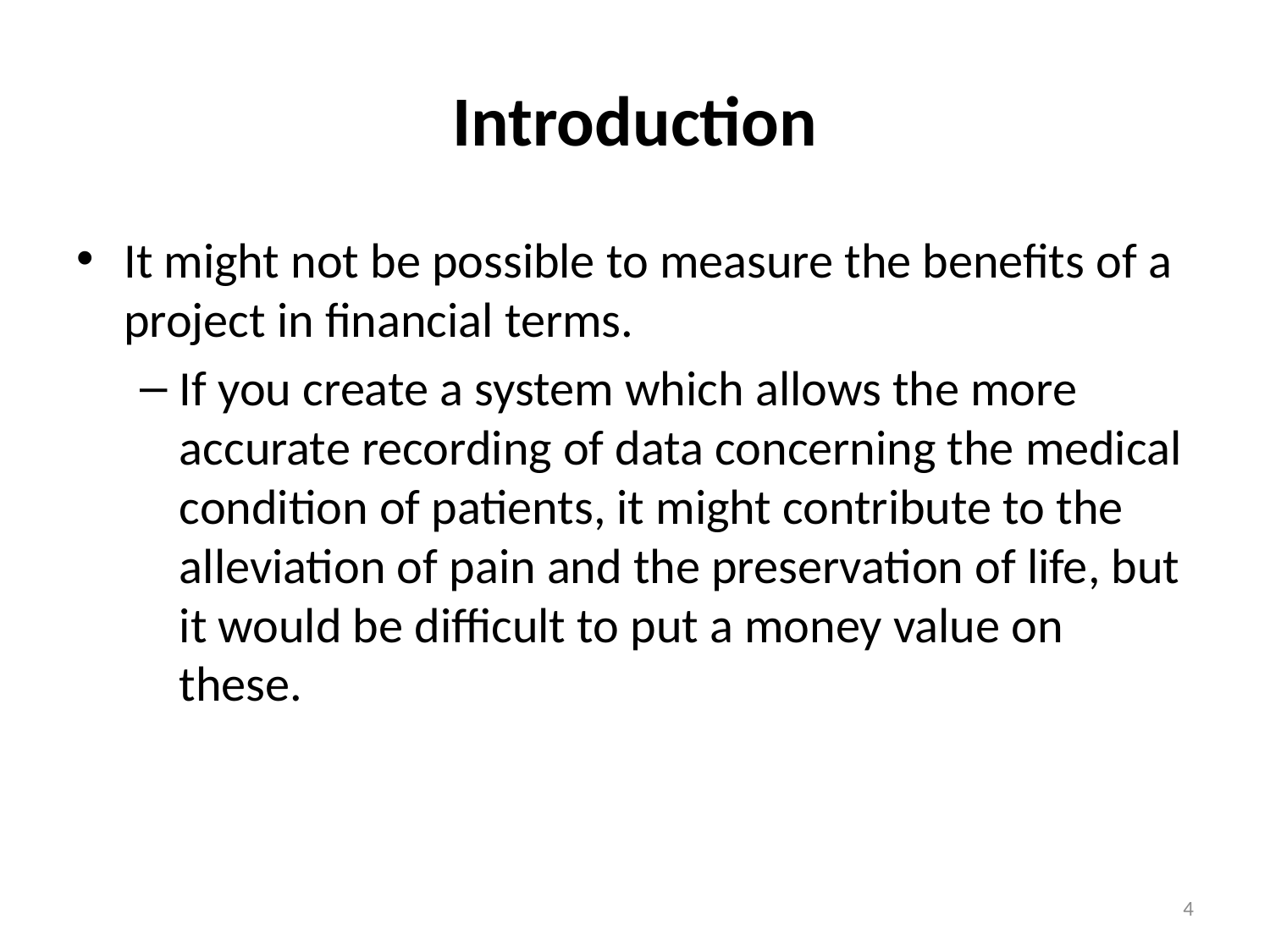

# Introduction
It might not be possible to measure the benefits of a project in financial terms.
If you create a system which allows the more accurate recording of data concerning the medical condition of patients, it might contribute to the alleviation of pain and the preservation of life, but it would be difficult to put a money value on these.
4